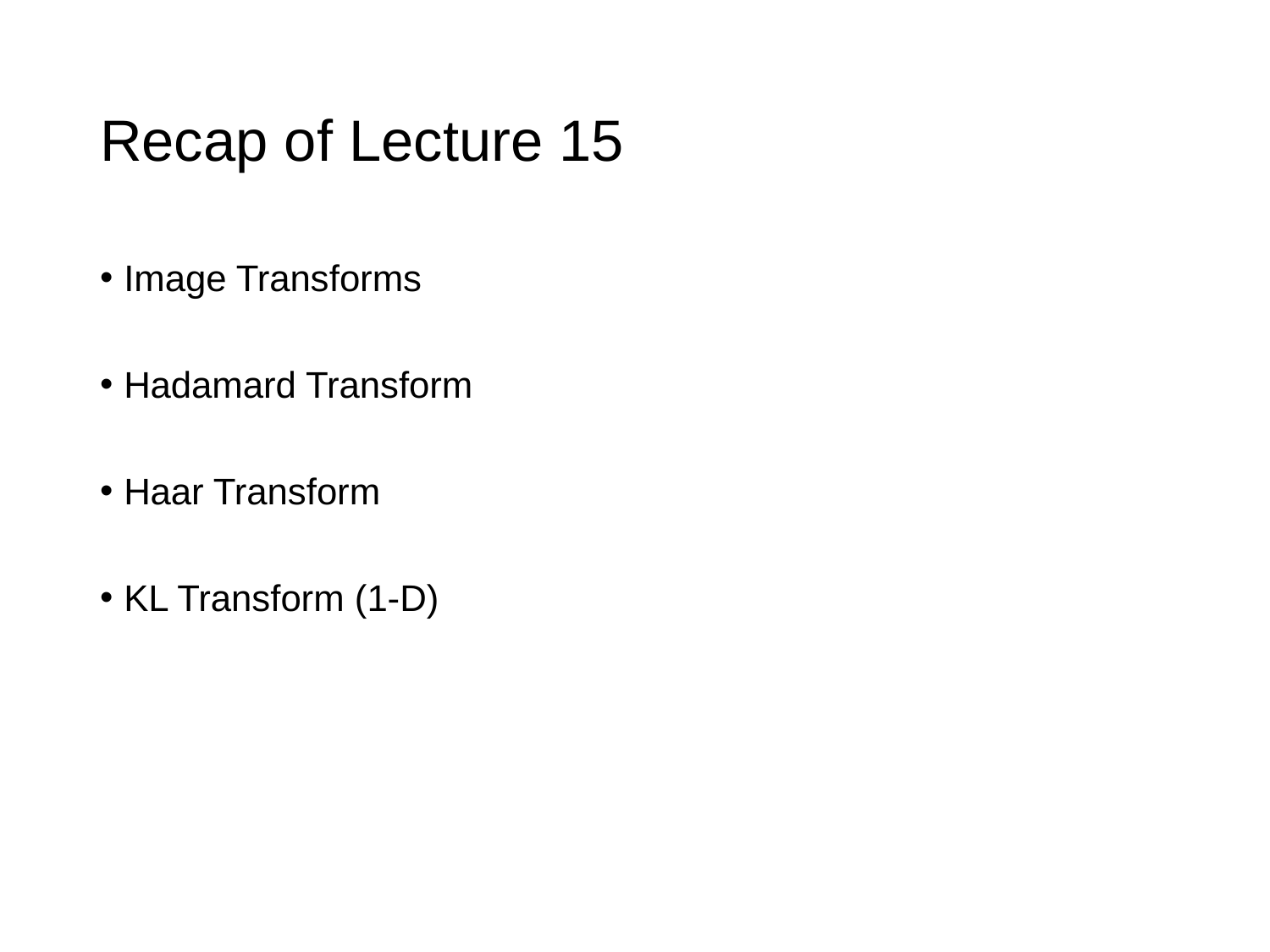

# Recap of Lecture 15
Image Transforms

Hadamard Transform

Haar Transform

KL Transform (1-D)